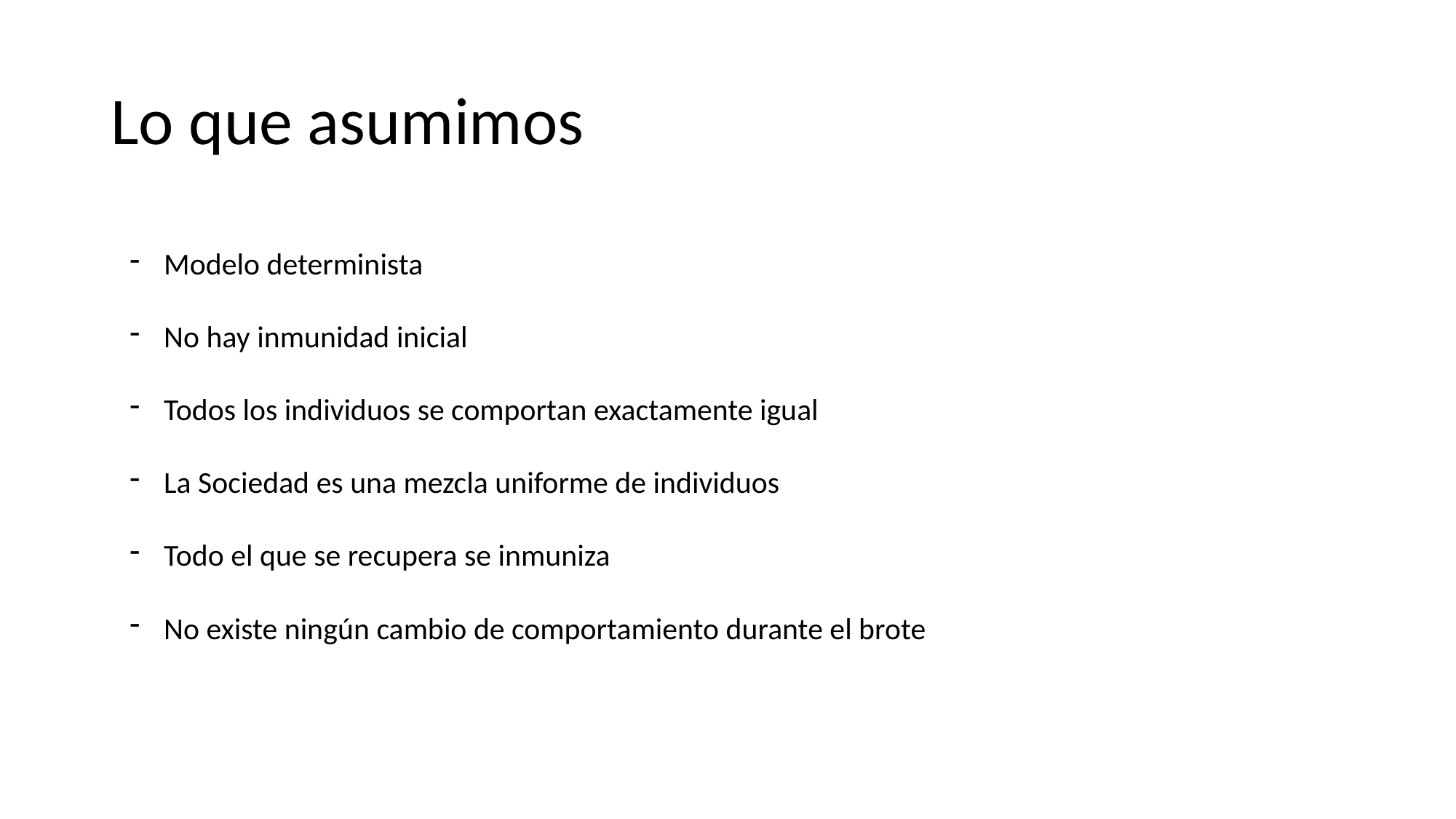

# Lo que asumimos
Modelo determinista

No hay inmunidad inicial

Todos los individuos se comportan exactamente igual

La Sociedad es una mezcla uniforme de individuos

Todo el que se recupera se inmuniza

No existe ningún cambio de comportamiento durante el brote